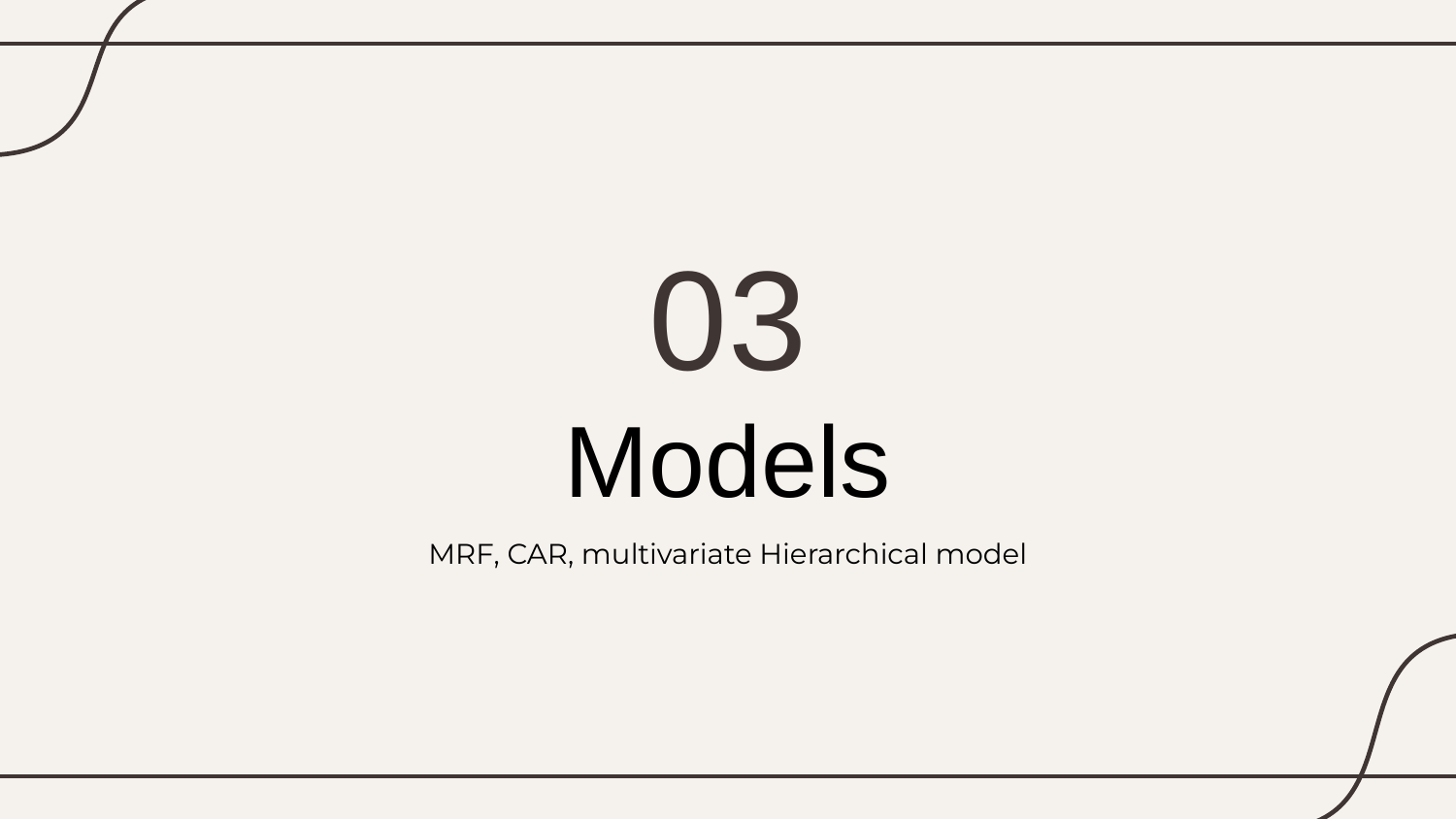

03
# Models
MRF, CAR, multivariate Hierarchical model